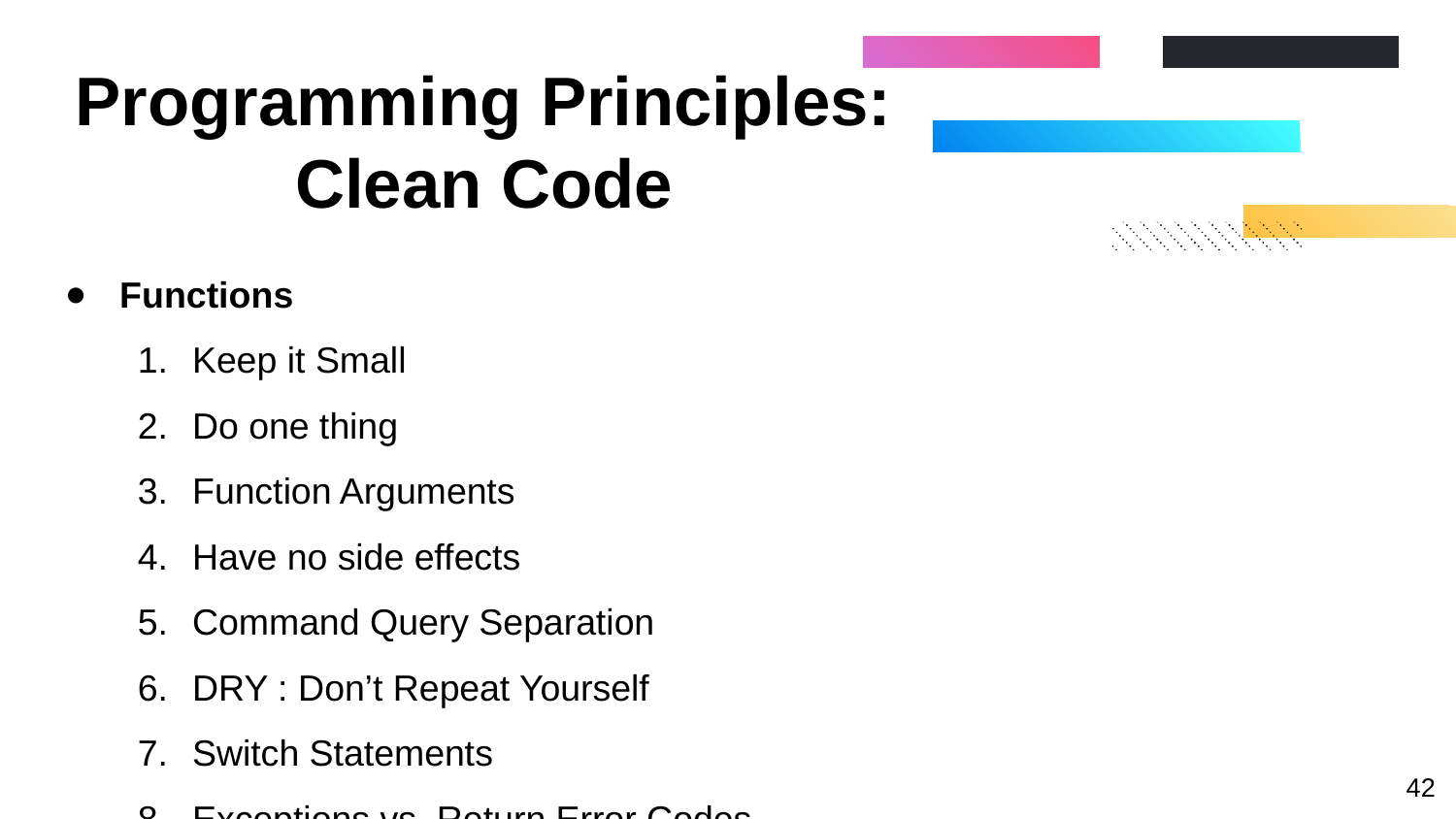

# Programming Principles: Clean Code
Functions
Keep it Small
Do one thing
Function Arguments
Have no side effects
Command Query Separation
DRY : Don’t Repeat Yourself
Switch Statements
Exceptions vs. Return Error Codes
Code Structuring

42